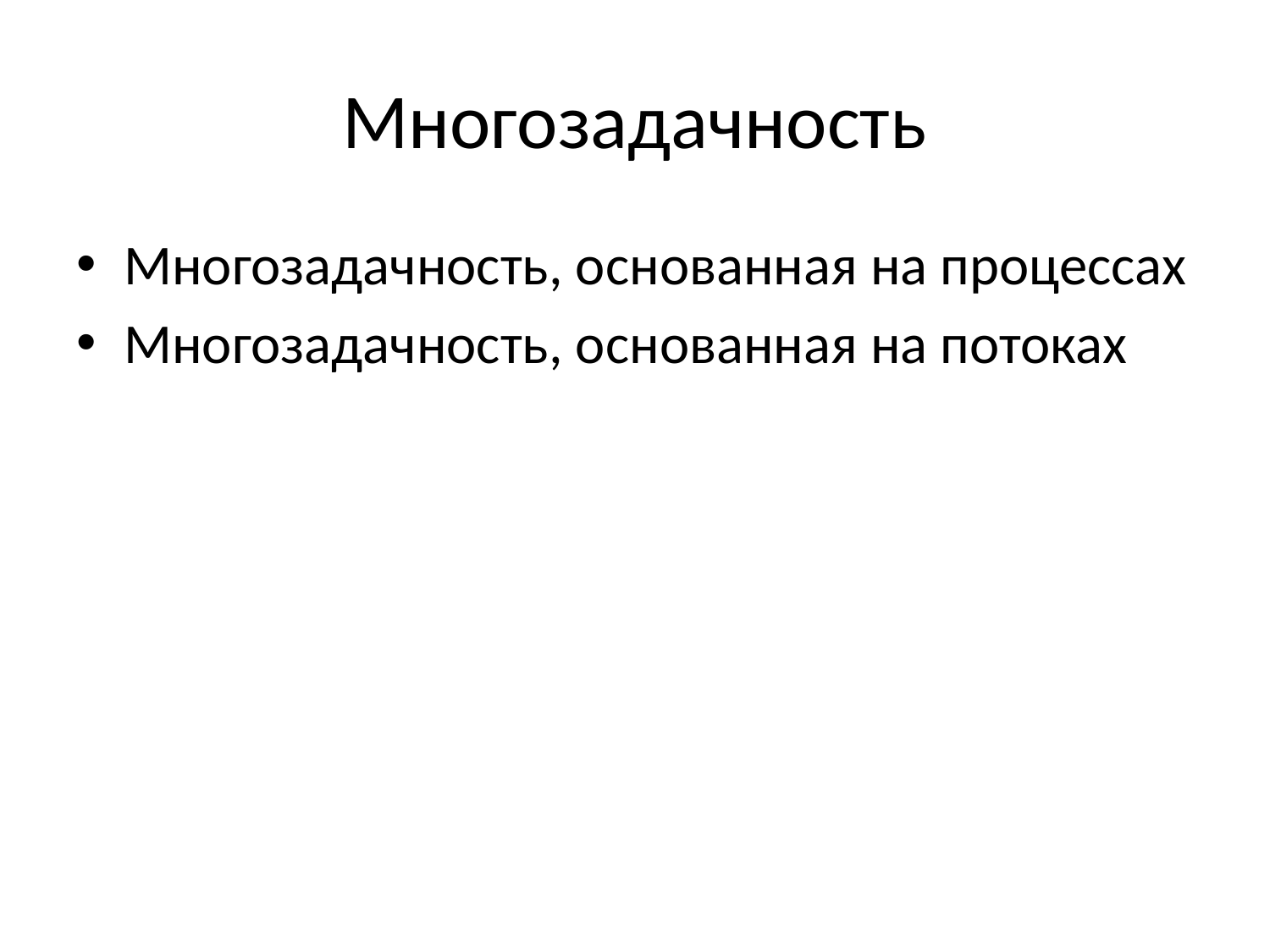

# Многозадачность
Многозадачность, основанная на процессах
Многозадачность, основанная на потоках